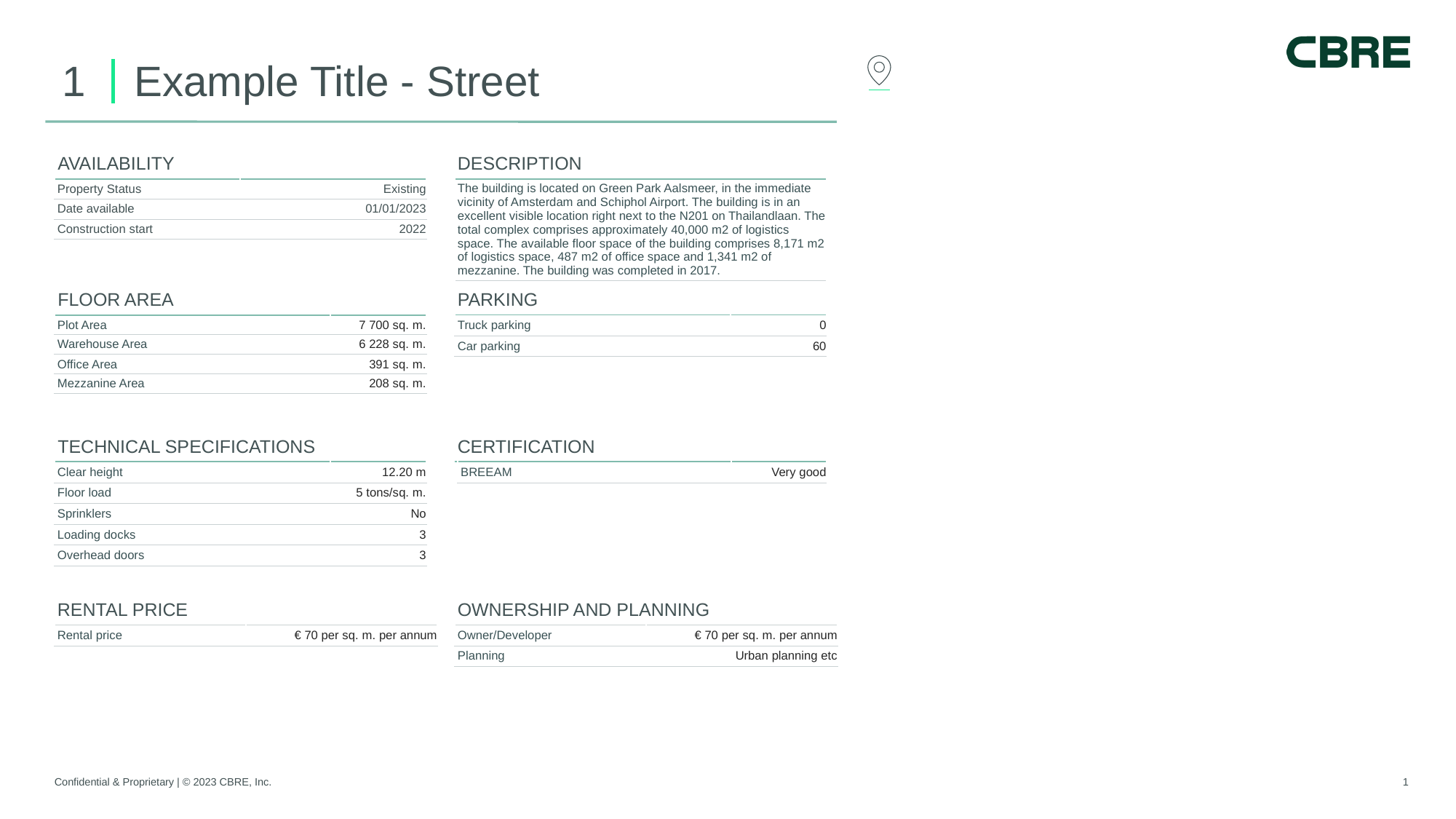

1
Example Title - Street

| Property Status | Existing |
| --- | --- |
| Date available | 01/01/2023 |
| Construction start | 2022 |
| The building is located on Green Park Aalsmeer, in the immediate vicinity of Amsterdam and Schiphol Airport. The building is in an excellent visible location right next to the N201 on Thailandlaan. The total complex comprises approximately 40,000 m2 of logistics space. The available floor space of the building comprises 8,171 m2 of logistics space, 487 m2 of office space and 1,341 m2 of mezzanine. The building was completed in 2017. |
| --- |
| Truck parking | 0 |
| --- | --- |
| Car parking | 60 |
| Plot Area | 7 700 sq. m. |
| --- | --- |
| Warehouse Area | 6 228 sq. m. |
| Office Area | 391 sq. m. |
| Mezzanine Area | 208 sq. m. |

| Clear height | 12.20 m |
| --- | --- |
| Floor load | 5 tons/sq. m. |
| Sprinklers | No |
| Loading docks | 3 |
| Overhead doors | 3 |
| BREEAM | Very good |
| --- | --- |
| Owner/Developer | € 70 per sq. m. per annum |
| --- | --- |
| Planning | Urban planning etc |
| Rental price | € 70 per sq. m. per annum |
| --- | --- |